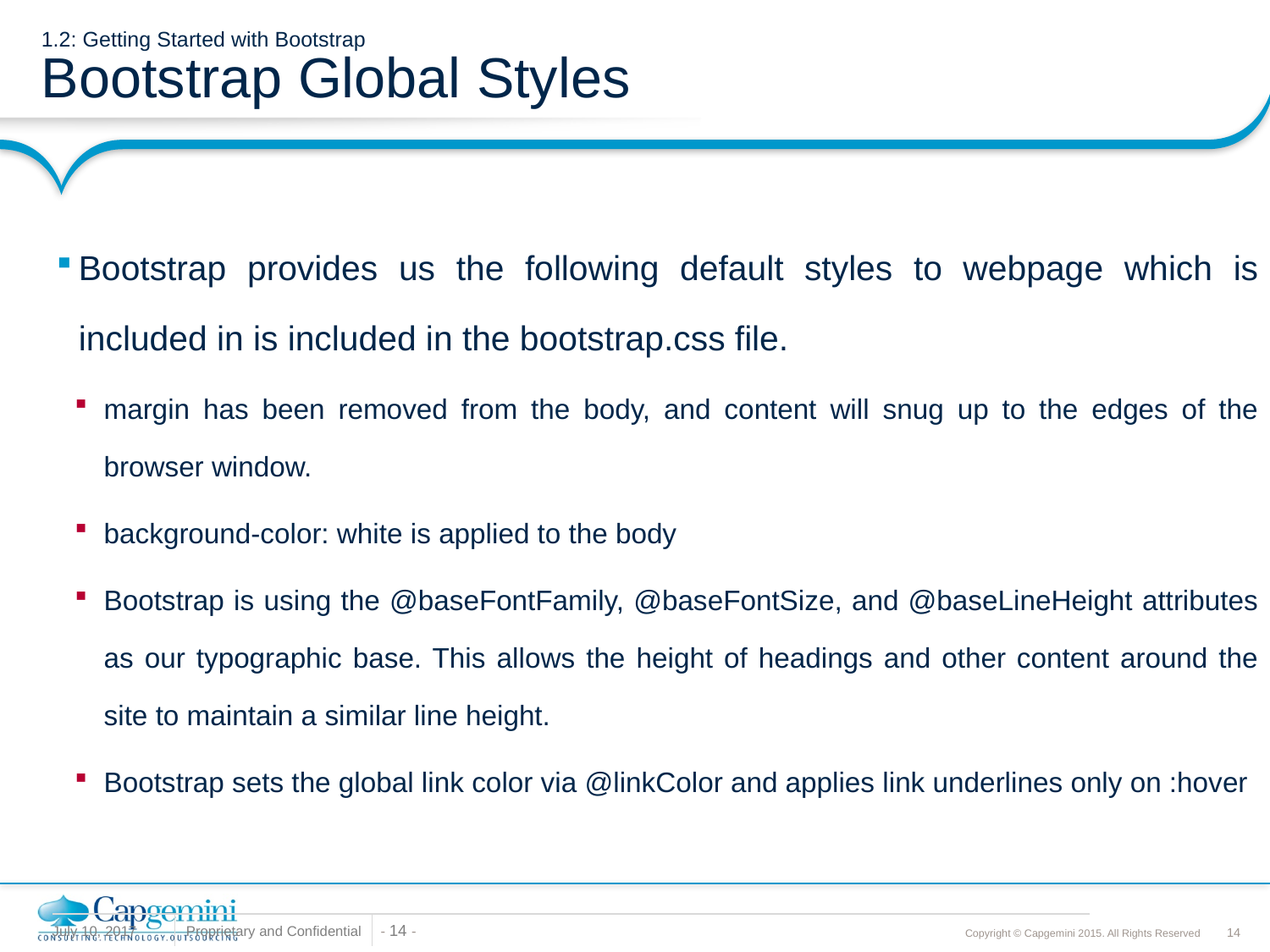

# 1.2: Getting Started with Bootstrap Bootstrap Global Styles
Bootstrap provides us the following default styles to webpage which is included in is included in the bootstrap.css file.
margin has been removed from the body, and content will snug up to the edges of the browser window.
background-color: white is applied to the body
Bootstrap is using the @baseFontFamily, @baseFontSize, and @baseLineHeight attributes as our typographic base. This allows the height of headings and other content around the site to maintain a similar line height.
Bootstrap sets the global link color via @linkColor and applies link underlines only on :hover